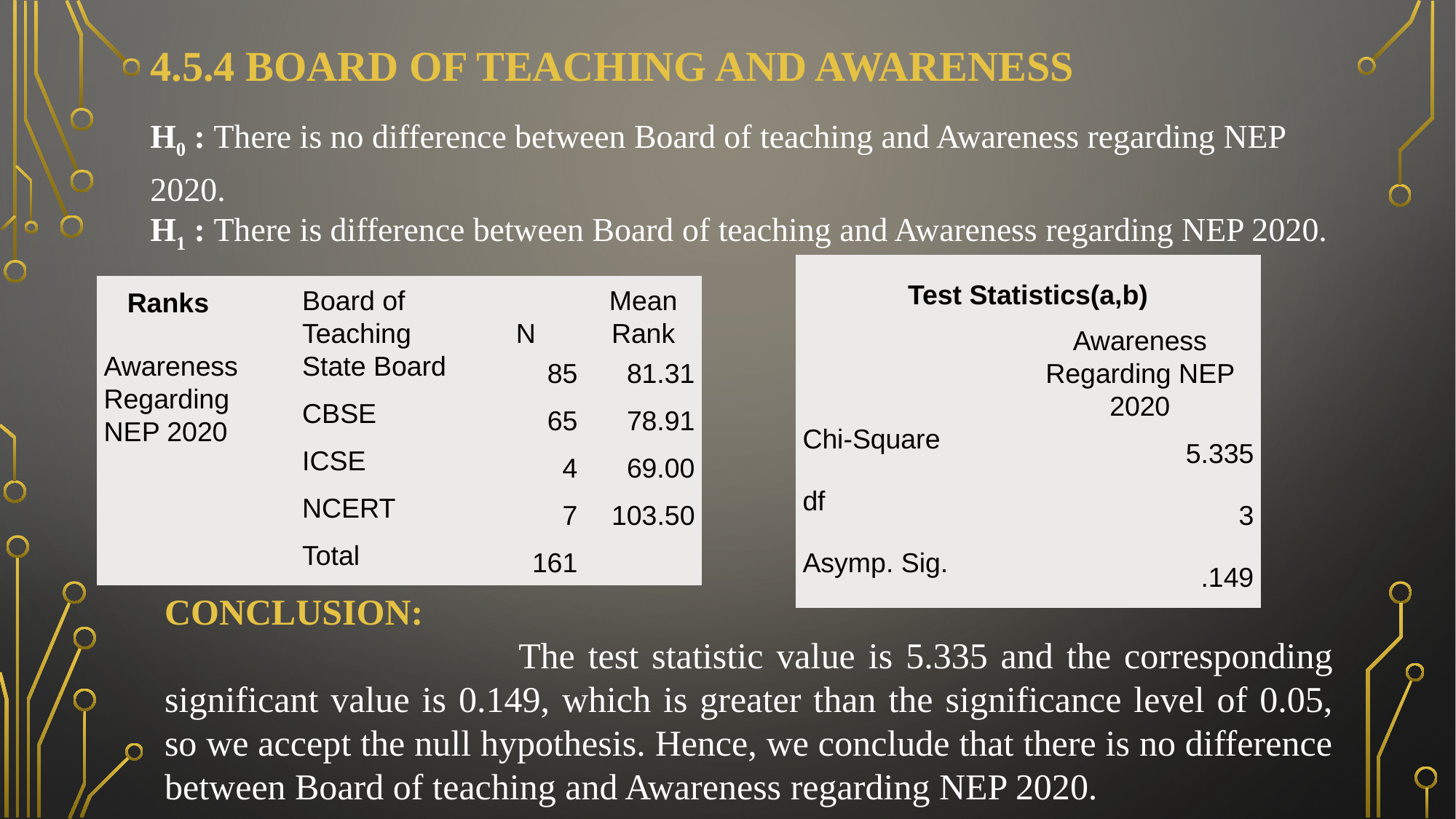

# 4.5.4 board of teaching and Awareness
H0 : There is no difference between Board of teaching and Awareness regarding NEP 2020.
H1 : There is difference between Board of teaching and Awareness regarding NEP 2020.

|  | Awareness Regarding NEP 2020 |
| --- | --- |
| Chi-Square | 5.335 |
| df | 3 |
| Asymp. Sig. | .149 |
Test Statistics(a,b)
|  | Board of Teaching | N | Mean Rank |
| --- | --- | --- | --- |
| Awareness Regarding NEP 2020 | State Board | 85 | 81.31 |
|  | CBSE | 65 | 78.91 |
|  | ICSE | 4 | 69.00 |
|  | NCERT | 7 | 103.50 |
|  | Total | 161 |  |
Ranks
CONCLUSION:
                           The test statistic value is 5.335 and the corresponding significant value is 0.149, which is greater than the significance level of 0.05, so we accept the null hypothesis. Hence, we conclude that there is no difference between Board of teaching and Awareness regarding NEP 2020.